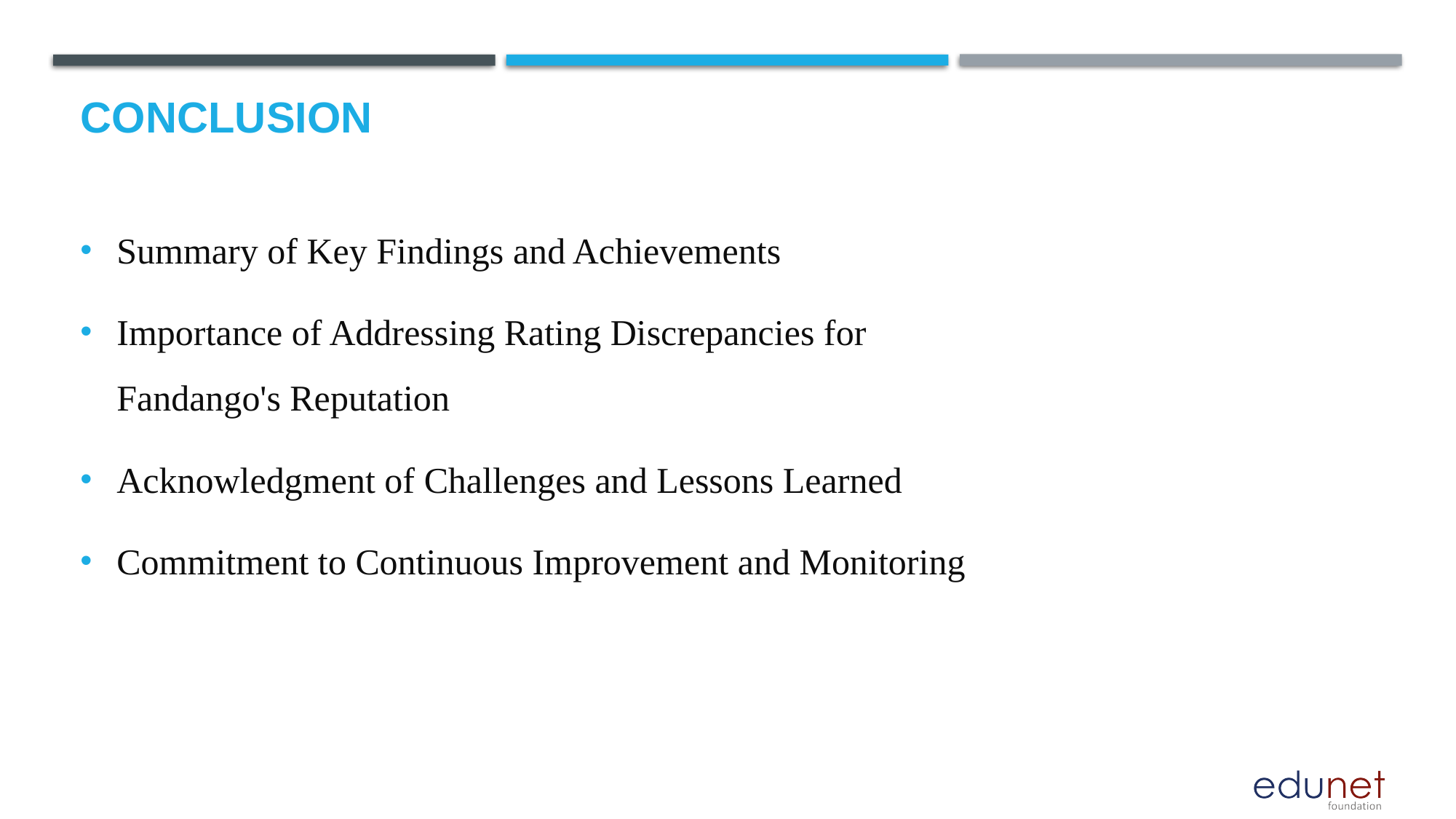

# Conclusion
Summary of Key Findings and Achievements
Importance of Addressing Rating Discrepancies for Fandango's Reputation
Acknowledgment of Challenges and Lessons Learned
Commitment to Continuous Improvement and Monitoring